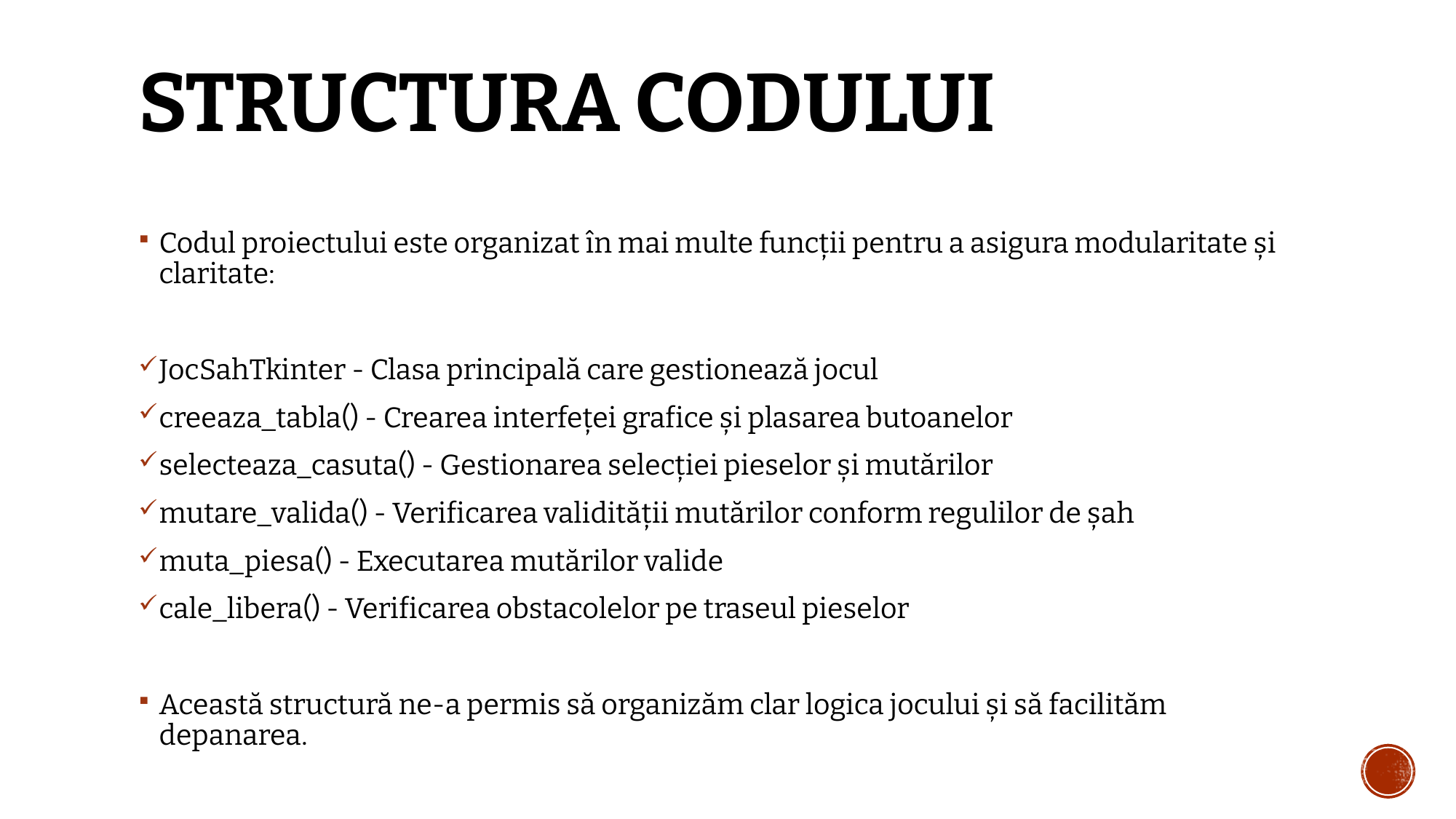

# Structura Codului
Codul proiectului este organizat în mai multe funcții pentru a asigura modularitate și claritate:

JocSahTkinter - Clasa principală care gestionează jocul
creeaza_tabla() - Crearea interfeței grafice și plasarea butoanelor
selecteaza_casuta() - Gestionarea selecției pieselor și mutărilor
mutare_valida() - Verificarea validității mutărilor conform regulilor de șah
muta_piesa() - Executarea mutărilor valide
cale_libera() - Verificarea obstacolelor pe traseul pieselor

Această structură ne-a permis să organizăm clar logica jocului și să facilităm depanarea.